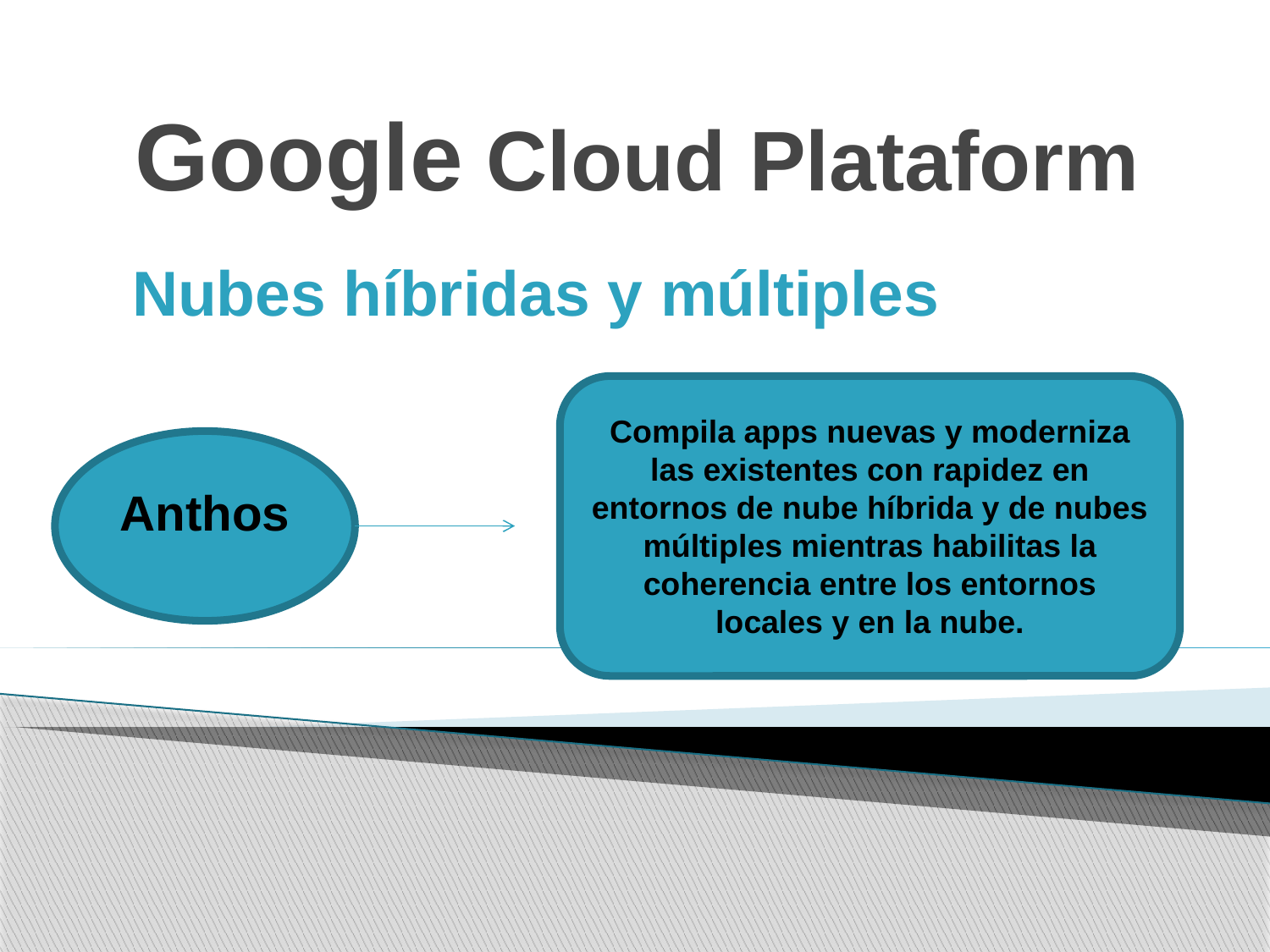

# Google Cloud Plataform
Nubes híbridas y múltiples
Compila apps nuevas y moderniza las existentes con rapidez en entornos de nube híbrida y de nubes múltiples mientras habilitas la coherencia entre los entornos locales y en la nube.
Anthos